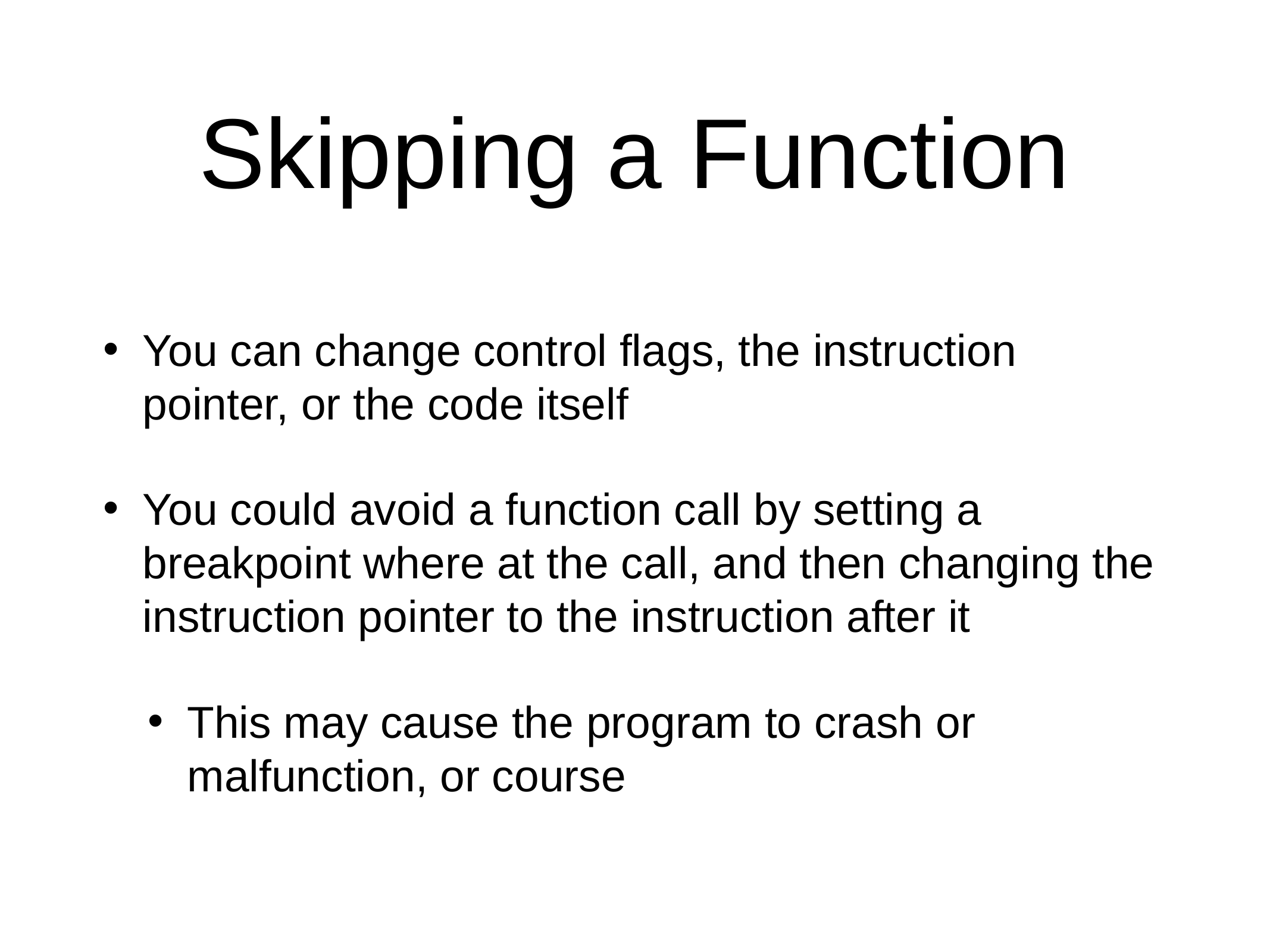

# Skipping a Function
You can change control flags, the instruction pointer, or the code itself
You could avoid a function call by setting a breakpoint where at the call, and then changing the instruction pointer to the instruction after it
This may cause the program to crash or malfunction, or course